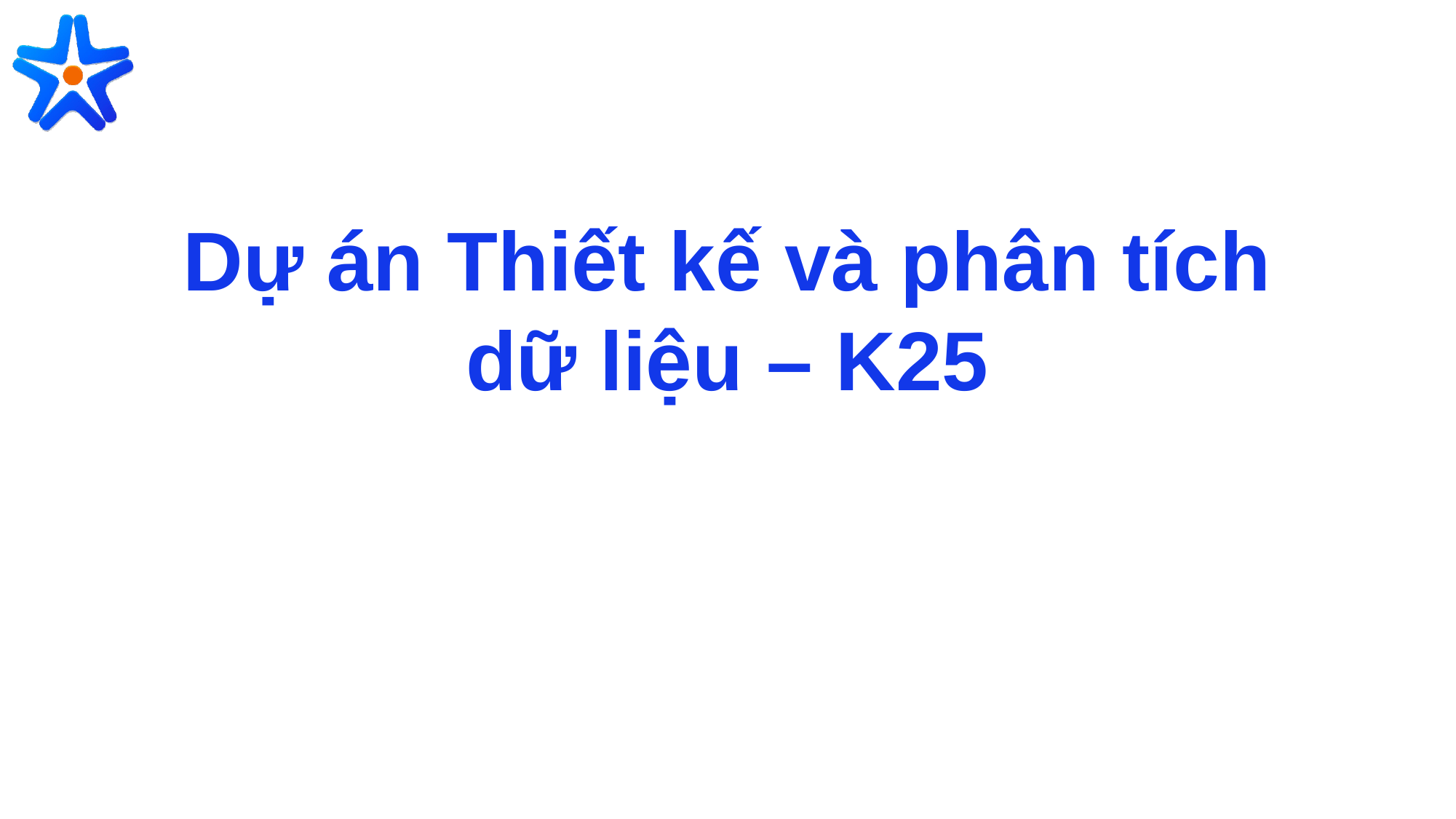

Dự án Thiết kế và phân tích dữ liệu – K25